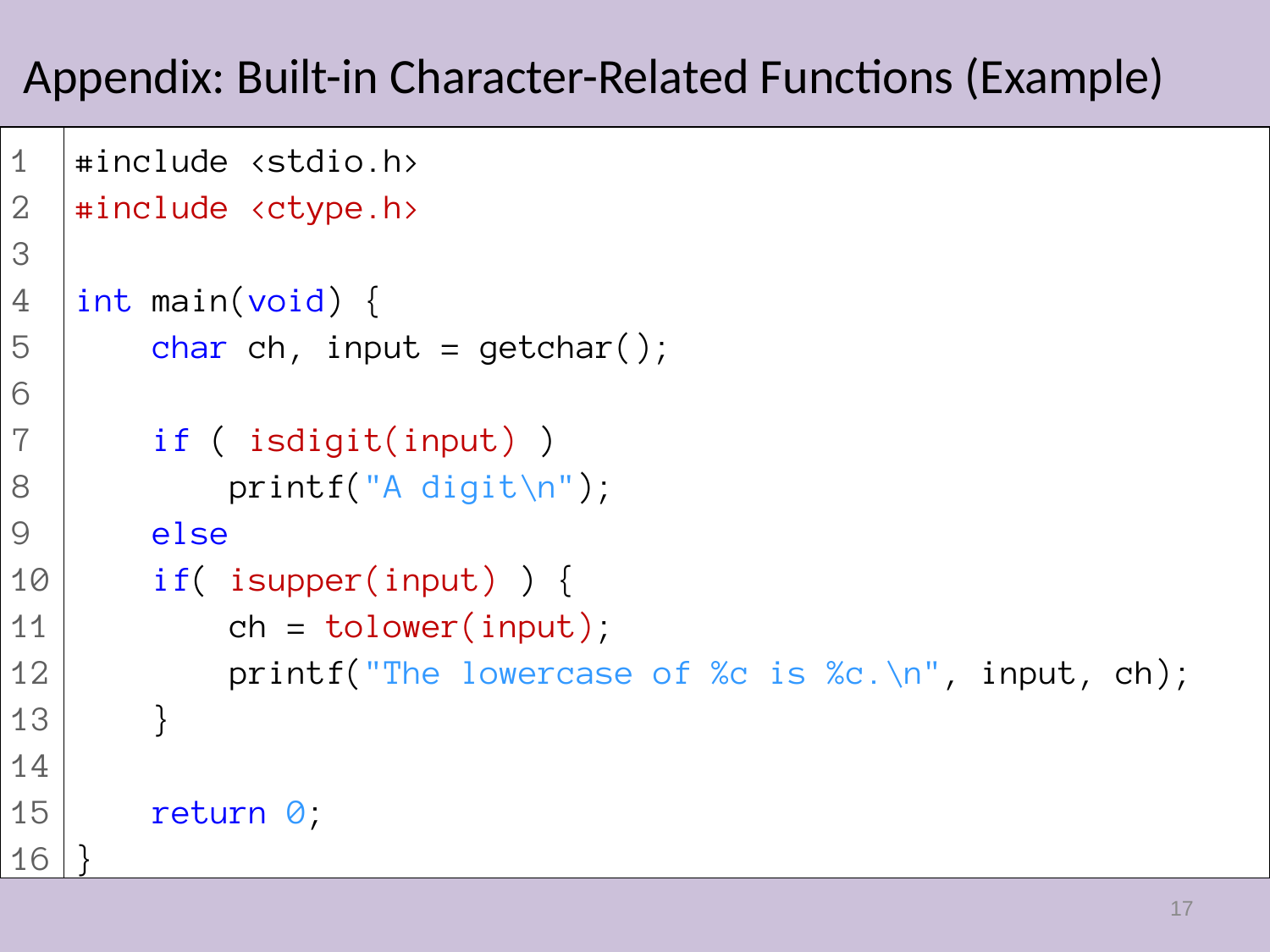

# Appendix: Built-in Character-Related Functions (Example)
1
2
3
4
5
6
7
8
9
10
11
12
13
14
15
16

#include <stdio.h>
#include <ctype.h>

int main(void) {
    char ch, input = getchar();

    if ( isdigit(input) )
        printf("A digit\n");
    else
    if( isupper(input) ) {
        ch = tolower(input);
        printf("The lowercase of %c is %c.\n", input, ch);
    }

    return 0;
}
17